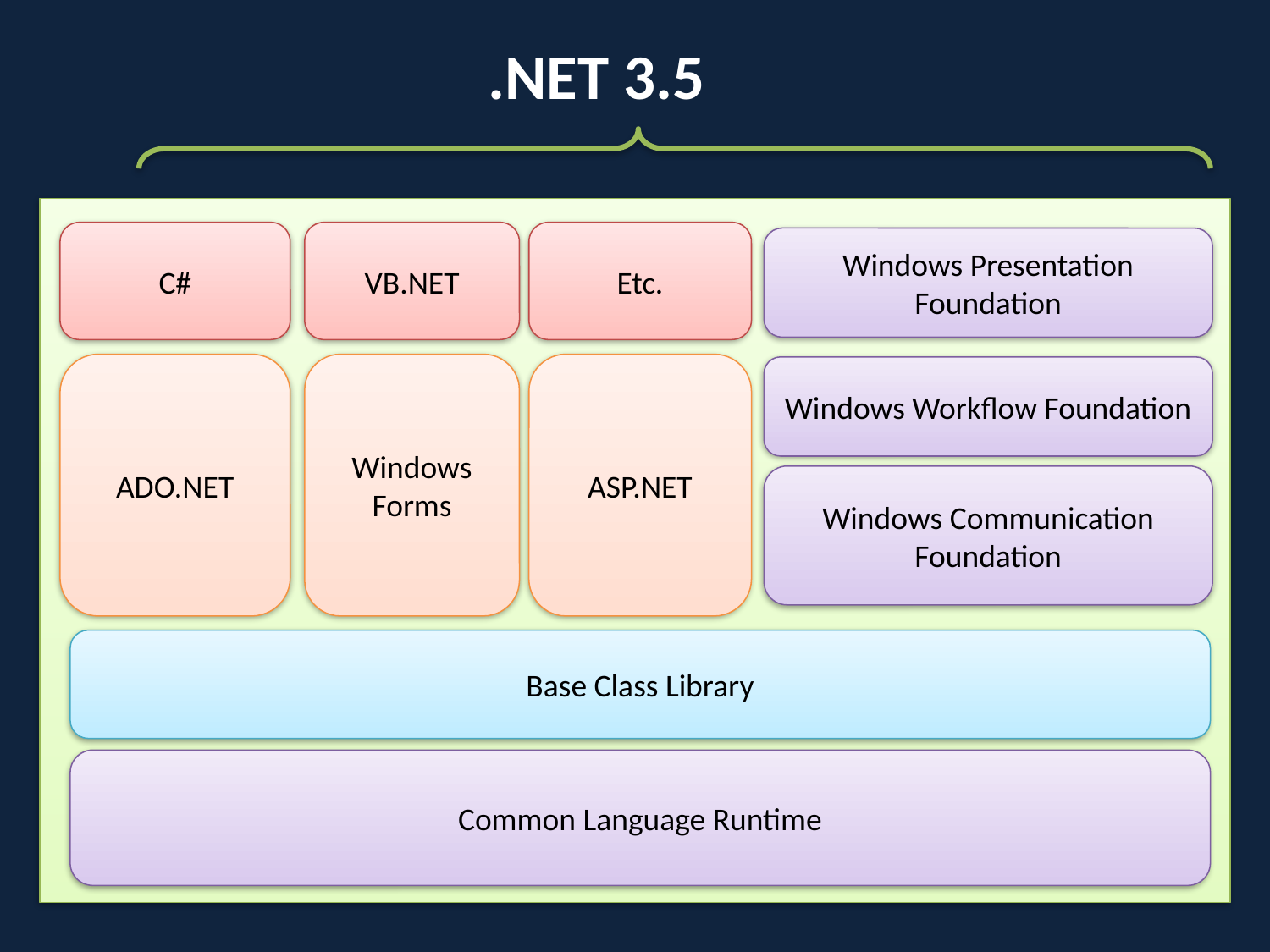

.NET 3.5

C#
VB.NET
Etc.
Windows Presentation Foundation
ADO.NET
Windows Forms
ASP.NET
Windows Workflow Foundation
Windows Communication Foundation
Base Class Library
Common Language Runtime